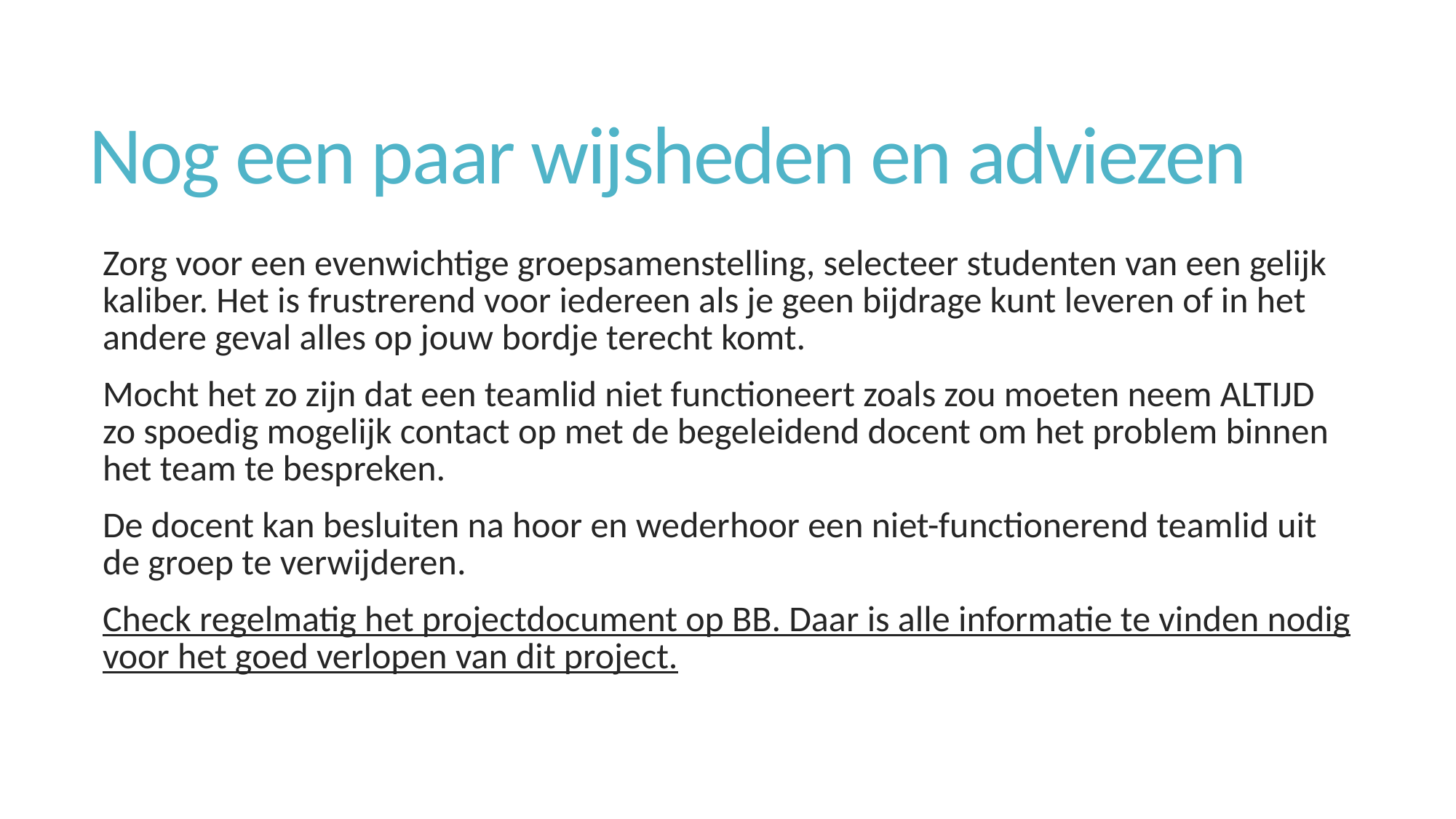

# Nog een paar wijsheden en adviezen
Zorg voor een evenwichtige groepsamenstelling, selecteer studenten van een gelijk kaliber. Het is frustrerend voor iedereen als je geen bijdrage kunt leveren of in het andere geval alles op jouw bordje terecht komt.
Mocht het zo zijn dat een teamlid niet functioneert zoals zou moeten neem ALTIJD zo spoedig mogelijk contact op met de begeleidend docent om het problem binnen het team te bespreken.
De docent kan besluiten na hoor en wederhoor een niet-functionerend teamlid uit de groep te verwijderen.
Check regelmatig het projectdocument op BB. Daar is alle informatie te vinden nodig voor het goed verlopen van dit project.